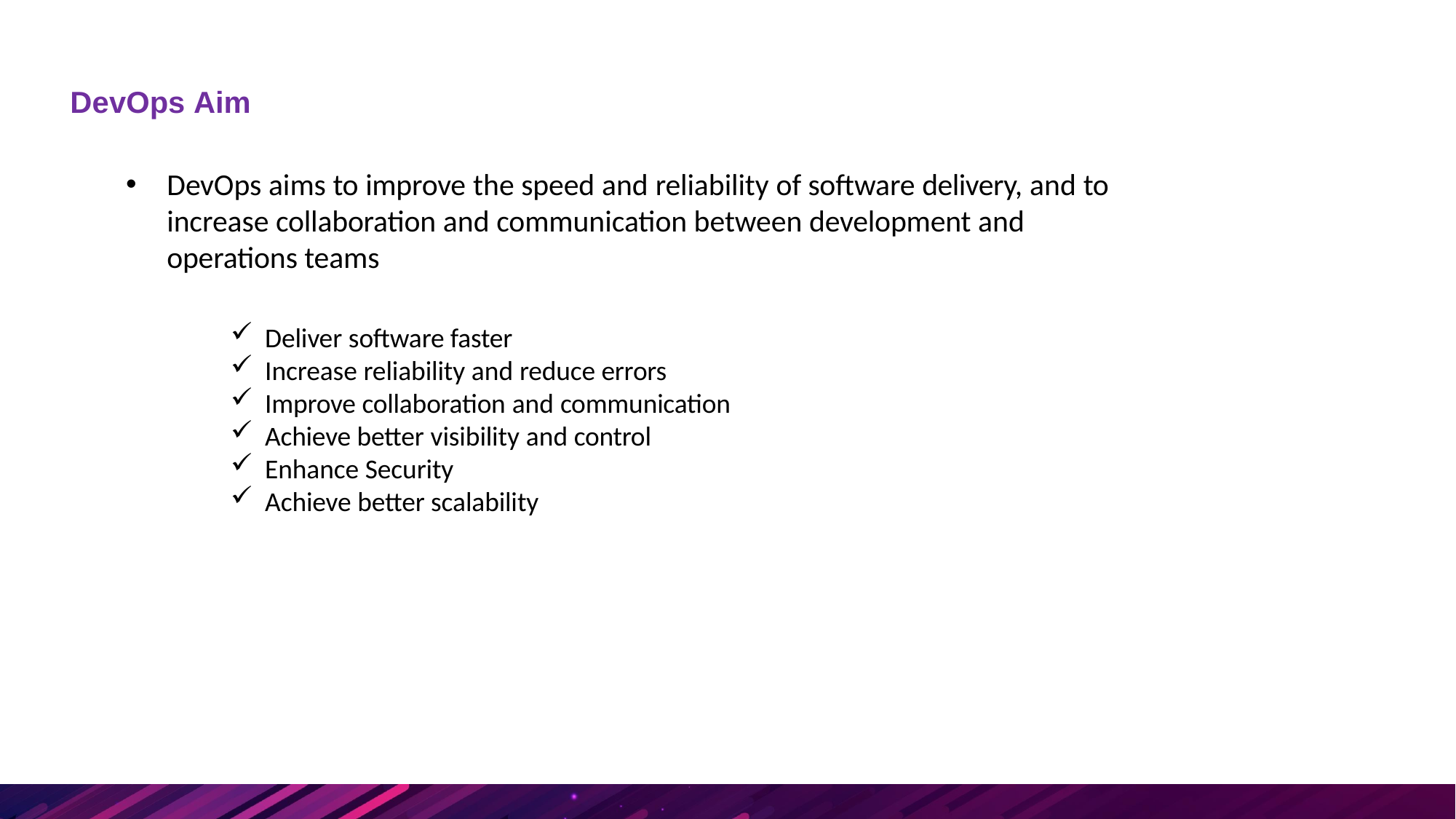

# DevOps Aim
DevOps aims to improve the speed and reliability of software delivery, and to  increase collaboration and communication between development and  operations teams

Deliver software faster
Increase reliability and reduce errors
Improve collaboration and communication
Achieve better visibility and control
Enhance Security
Achieve better scalability